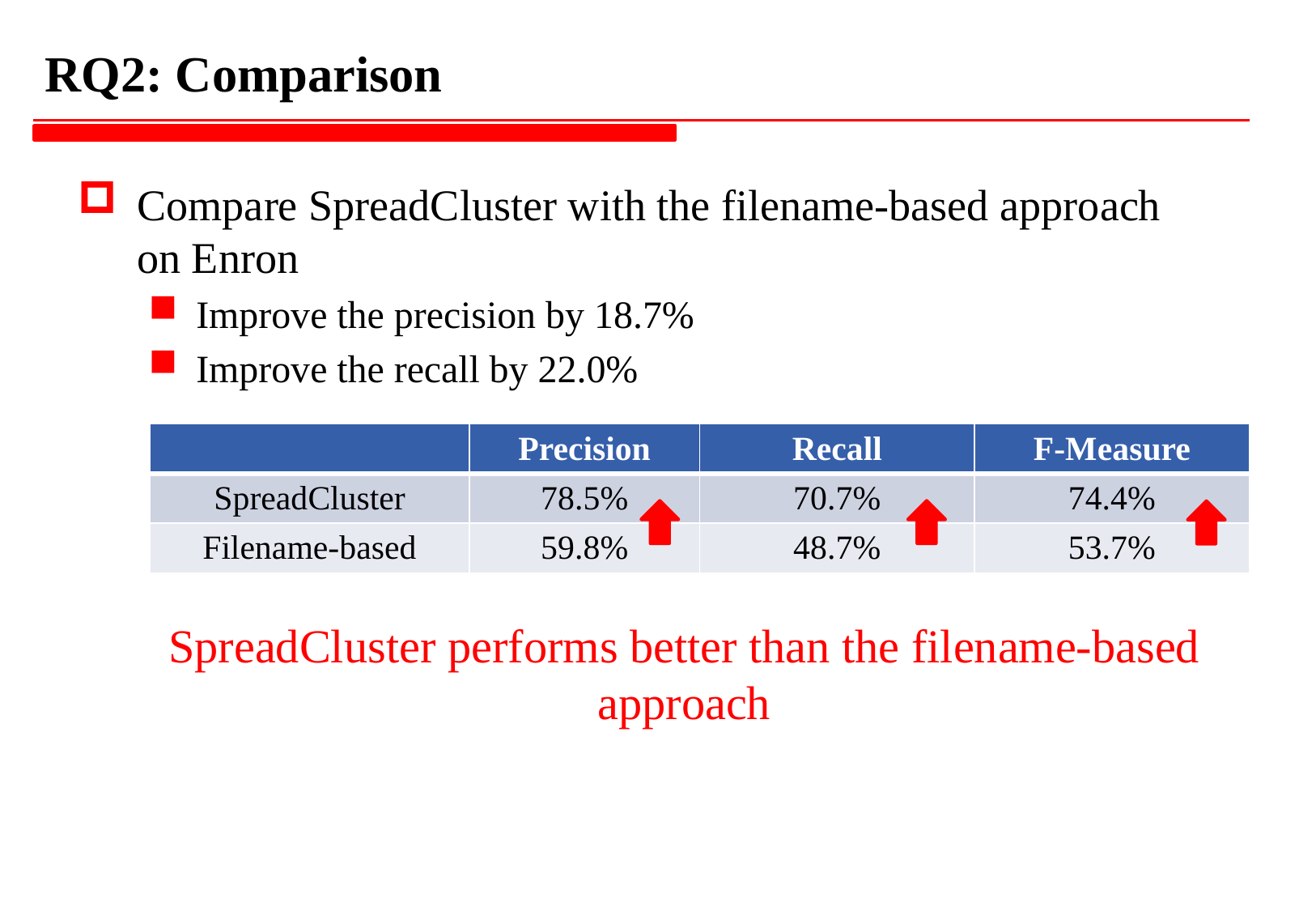

# RQ2: Comparison
Compare SpreadCluster with the filename-based approach on Enron
Improve the precision by 18.7%
Improve the recall by 22.0%
|  | Precision | Recall | F-Measure |
| --- | --- | --- | --- |
| SpreadCluster | 78.5% | 70.7% | 74.4% |
| Filename-based | 59.8% | 48.7% | 53.7% |

SpreadCluster performs better than the filename-based approach